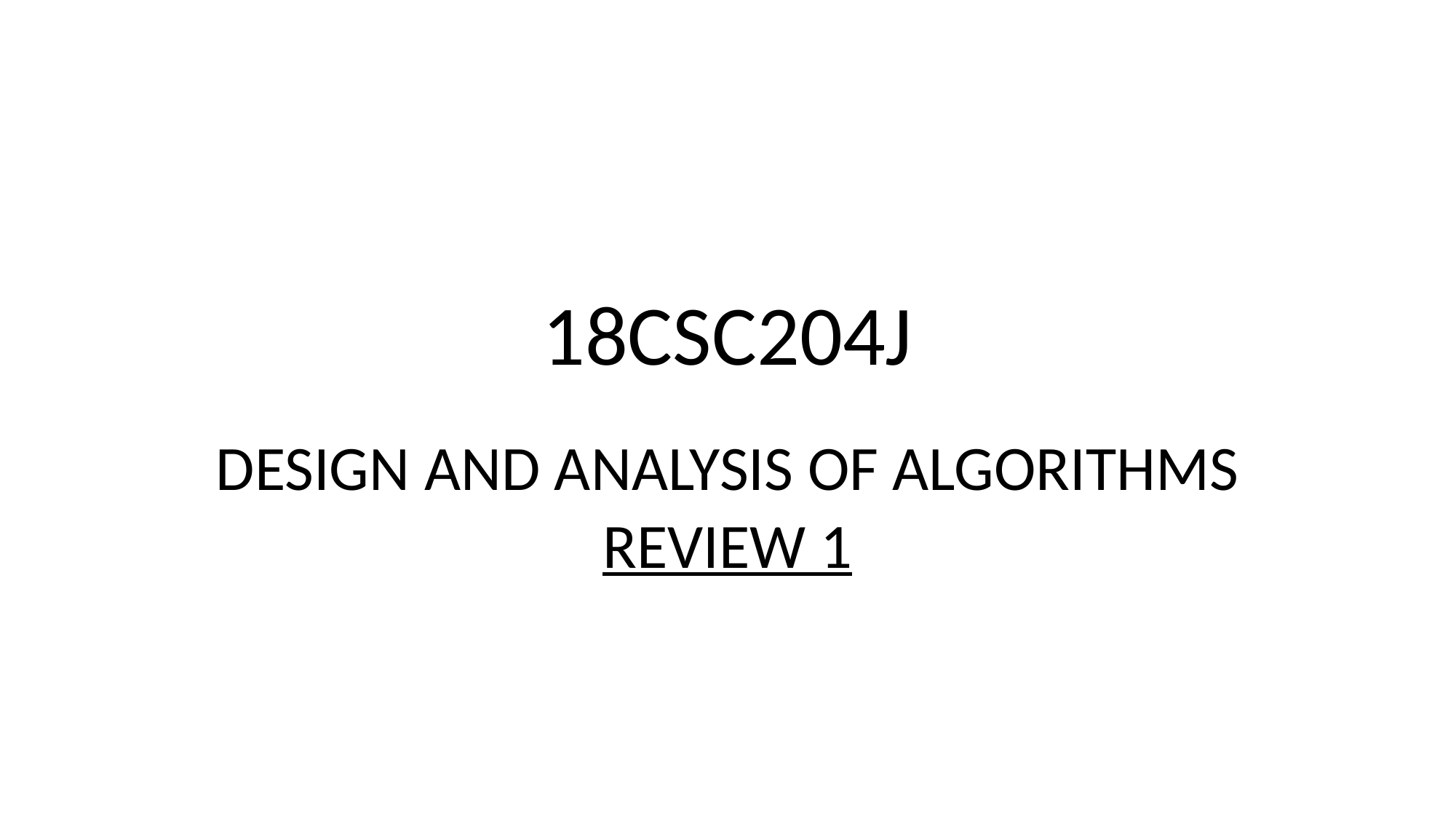

# 18CSC204J
DESIGN AND ANALYSIS OF ALGORITHMS
REVIEW 1